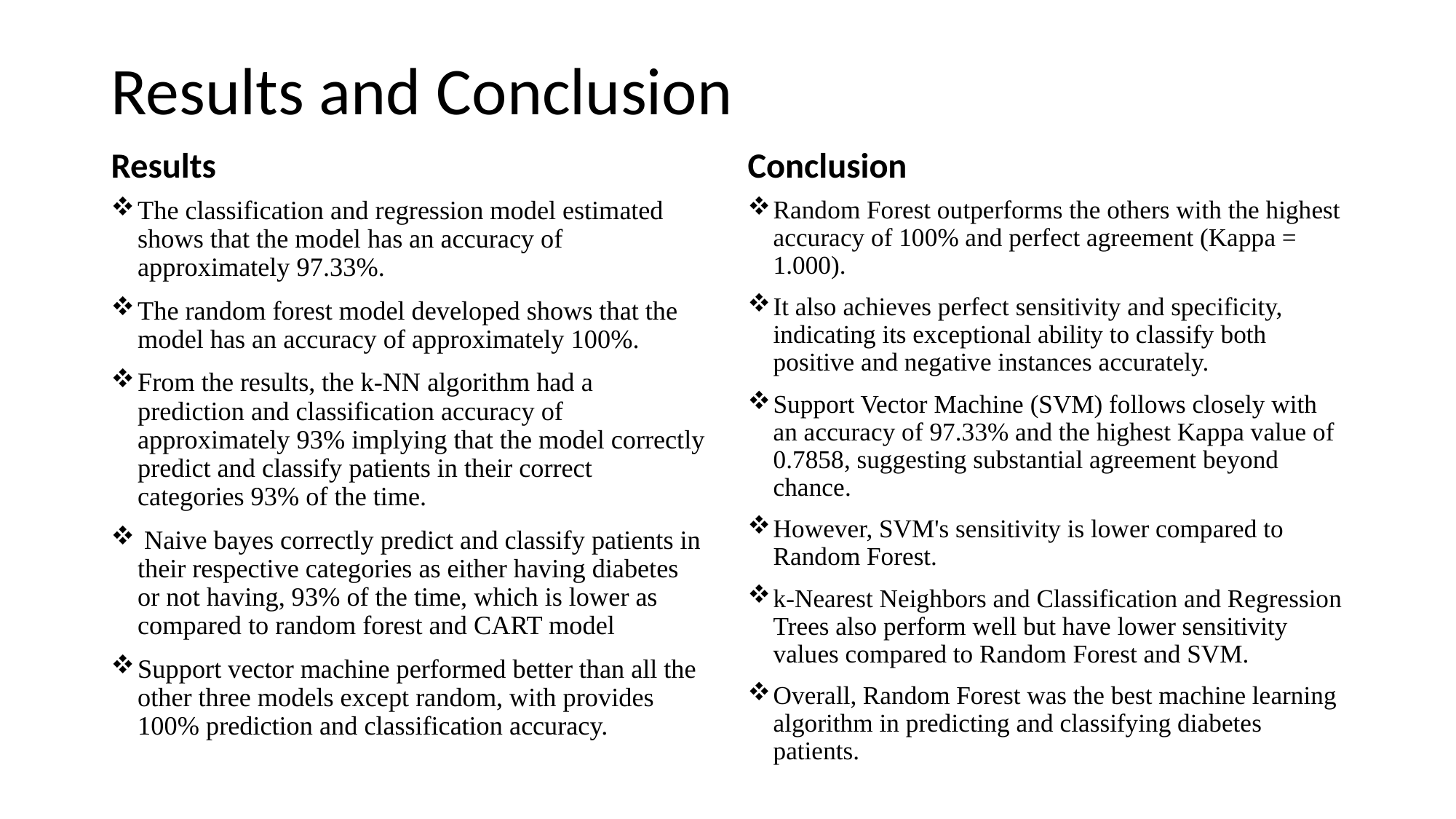

# Results and Conclusion
Results
Conclusion
Random Forest outperforms the others with the highest accuracy of 100% and perfect agreement (Kappa = 1.000).
It also achieves perfect sensitivity and specificity, indicating its exceptional ability to classify both positive and negative instances accurately.
Support Vector Machine (SVM) follows closely with an accuracy of 97.33% and the highest Kappa value of 0.7858, suggesting substantial agreement beyond chance.
However, SVM's sensitivity is lower compared to Random Forest.
k-Nearest Neighbors and Classification and Regression Trees also perform well but have lower sensitivity values compared to Random Forest and SVM.
Overall, Random Forest was the best machine learning algorithm in predicting and classifying diabetes  patients.
The classification and regression model estimated shows that the model has an accuracy of approximately 97.33%.
The random forest model developed shows that the model has an accuracy of approximately 100%.
From the results, the k-NN algorithm had a prediction and classification accuracy of approximately 93% implying that the model correctly predict and classify patients in their correct categories 93% of the time.
 Naive bayes correctly predict and classify patients in their respective categories as either having diabetes or not having, 93% of the time, which is lower as compared to random forest and CART model
Support vector machine performed better than all the other three models except random, with provides 100% prediction and classification accuracy.